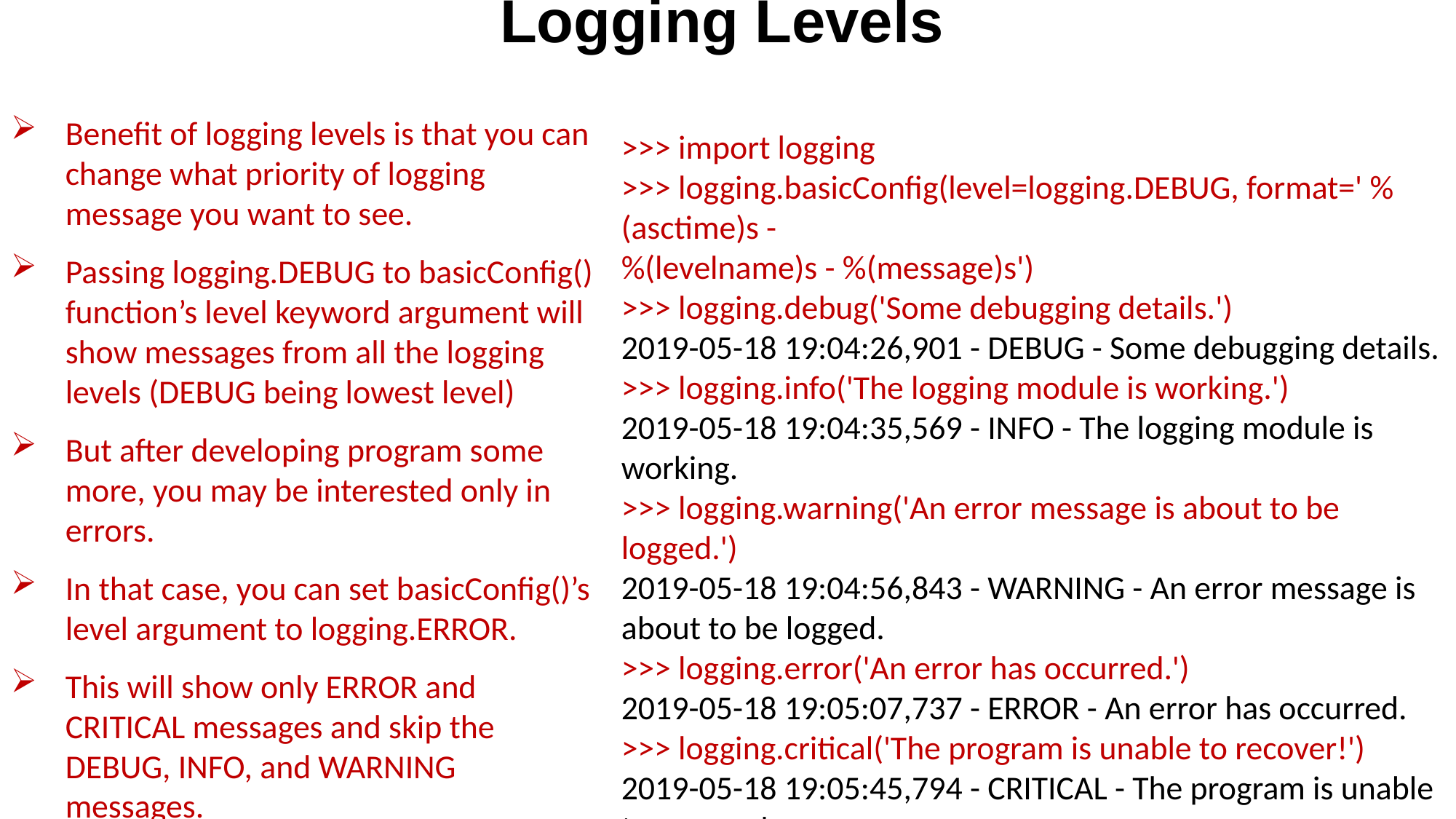

# Logging Levels
Benefit of logging levels is that you can change what priority of logging message you want to see.
Passing logging.DEBUG to basicConfig() function’s level keyword argument will show messages from all the logging levels (DEBUG being lowest level)
But after developing program some more, you may be interested only in errors.
In that case, you can set basicConfig()’s level argument to logging.ERROR.
This will show only ERROR and CRITICAL messages and skip the DEBUG, INFO, and WARNING messages.
>>> import logging
>>> logging.basicConfig(level=logging.DEBUG, format=' %(asctime)s -
%(levelname)s - %(message)s')
>>> logging.debug('Some debugging details.')
2019-05-18 19:04:26,901 - DEBUG - Some debugging details.
>>> logging.info('The logging module is working.')
2019-05-18 19:04:35,569 - INFO - The logging module is working.
>>> logging.warning('An error message is about to be logged.')
2019-05-18 19:04:56,843 - WARNING - An error message is about to be logged.
>>> logging.error('An error has occurred.')
2019-05-18 19:05:07,737 - ERROR - An error has occurred.
>>> logging.critical('The program is unable to recover!')
2019-05-18 19:05:45,794 - CRITICAL - The program is unable to recover!